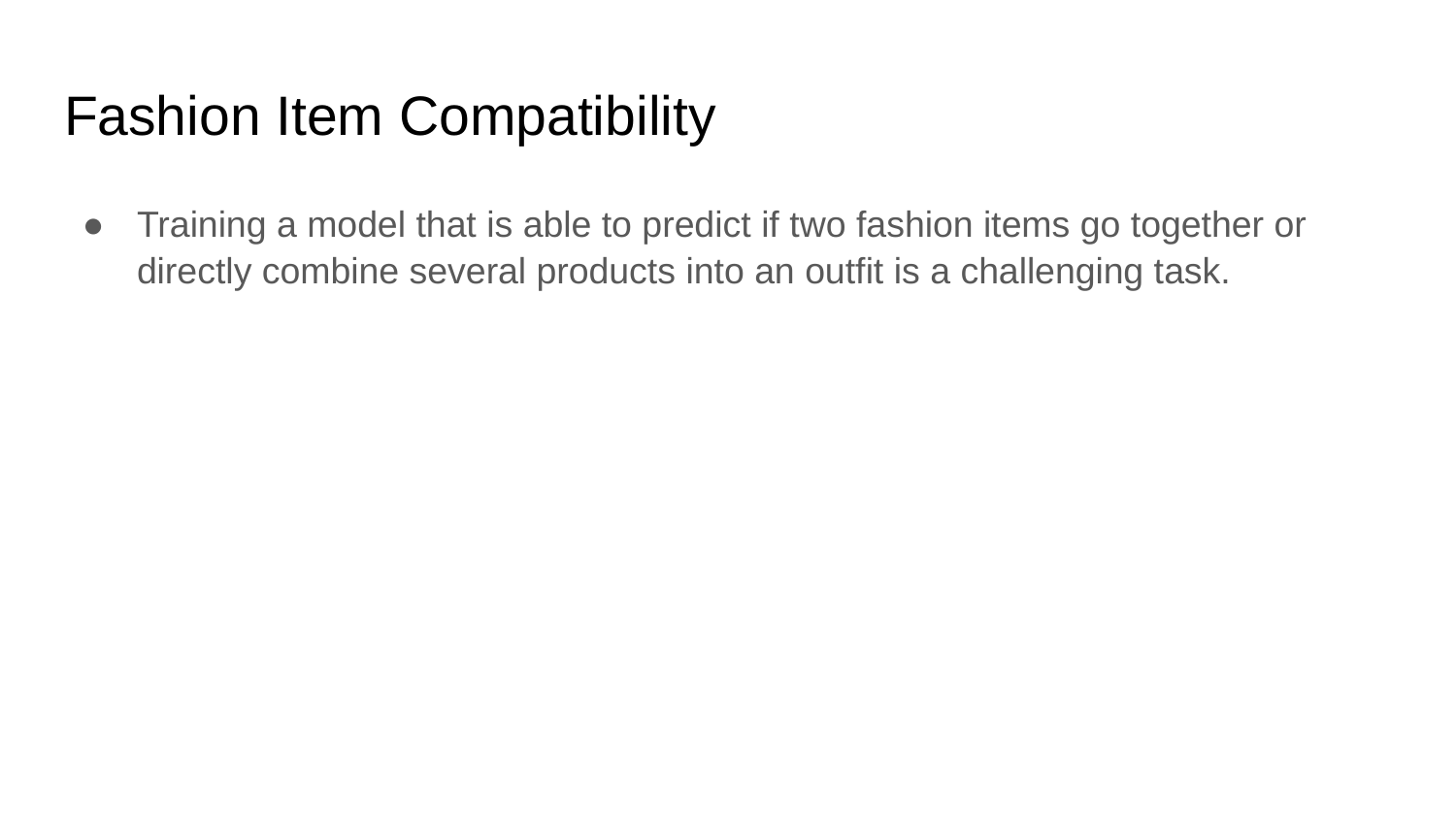

# Fashion Item Compatibility
Training a model that is able to predict if two fashion items go together or directly combine several products into an outfit is a challenging task.